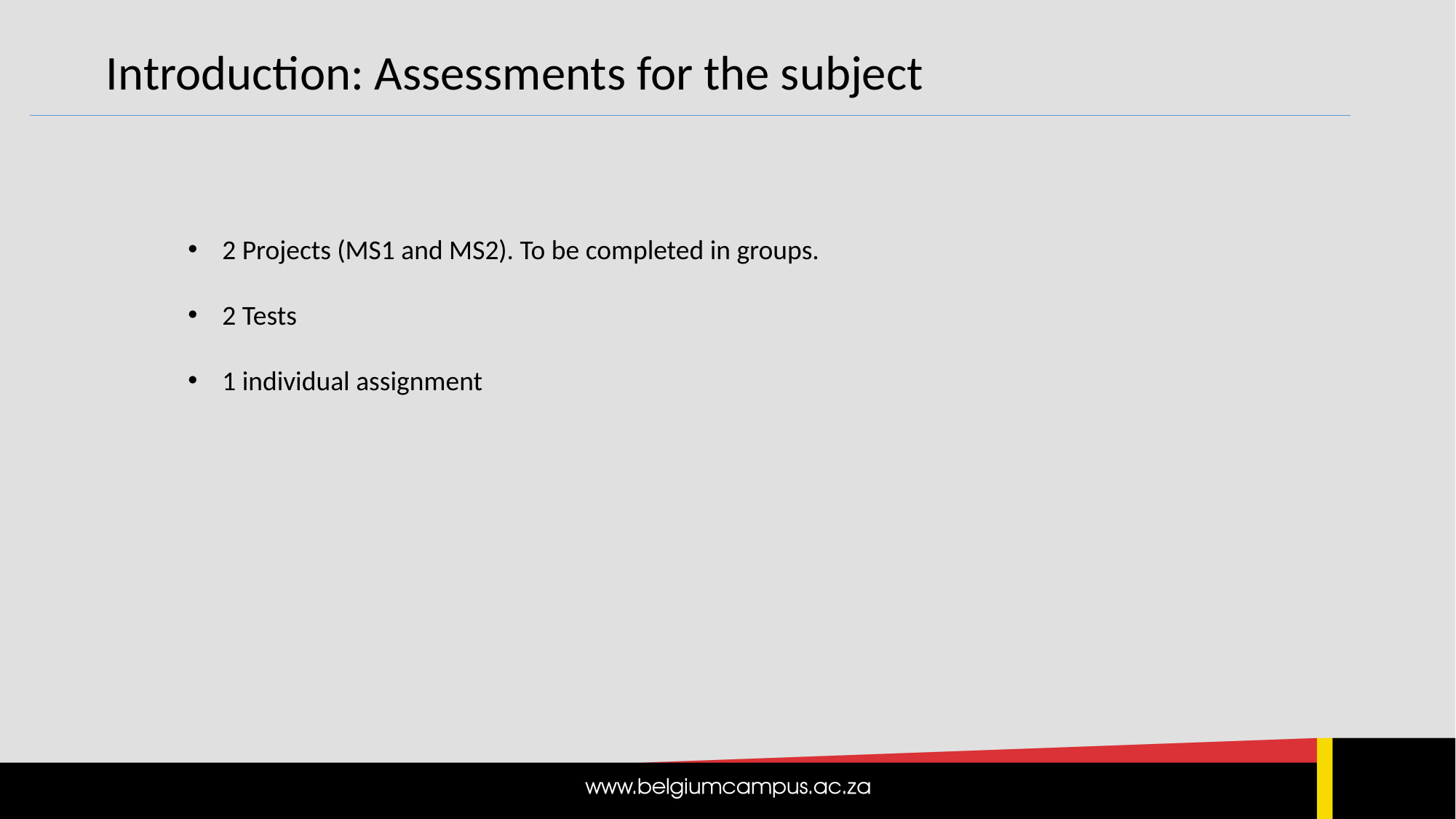

Introduction: Assessments for the subject
2 Projects (MS1 and MS2). To be completed in groups.
2 Tests
1 individual assignment